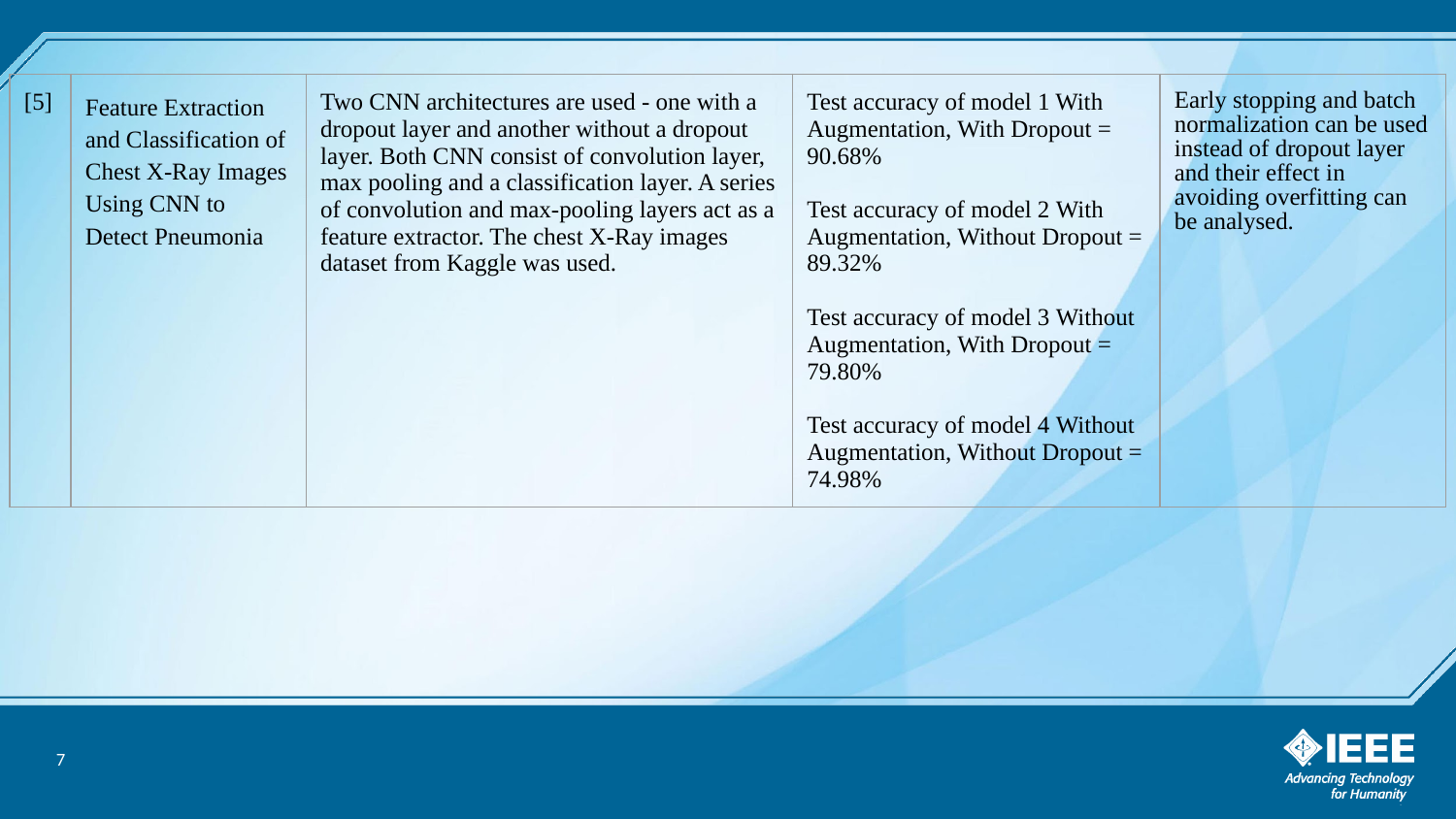

| [5] | Feature Extraction and Classification of Chest X-Ray Images Using CNN to Detect Pneumonia | Two CNN architectures are used - one with a dropout layer and another without a dropout layer. Both CNN consist of convolution layer, max pooling and a classification layer. A series of convolution and max-pooling layers act as a feature extractor. The chest X-Ray images dataset from Kaggle was used. | Test accuracy of model 1 With Augmentation, With Dropout = 90.68% Test accuracy of model 2 With Augmentation, Without Dropout = 89.32% Test accuracy of model 3 Without Augmentation, With Dropout = 79.80% Test accuracy of model 4 Without Augmentation, Without Dropout = 74.98% | Early stopping and batch normalization can be used instead of dropout layer and their effect in avoiding overfitting can be analysed. |
| --- | --- | --- | --- | --- |